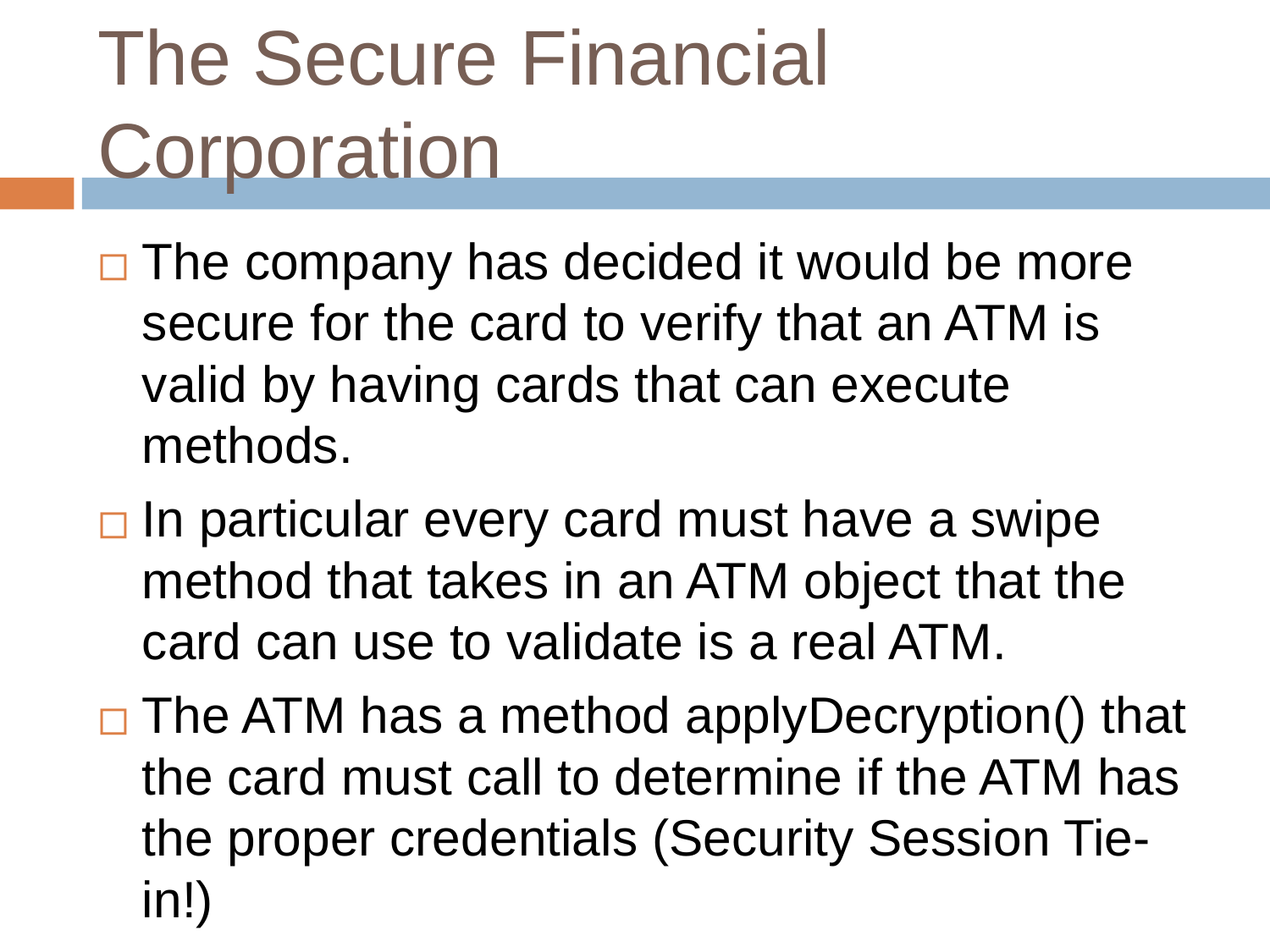

# The Secure Financial Corporation
The company has decided it would be more secure for the card to verify that an ATM is valid by having cards that can execute methods.
In particular every card must have a swipe method that takes in an ATM object that the card can use to validate is a real ATM.
The ATM has a method applyDecryption() that the card must call to determine if the ATM has the proper credentials (Security Session Tie-in!)